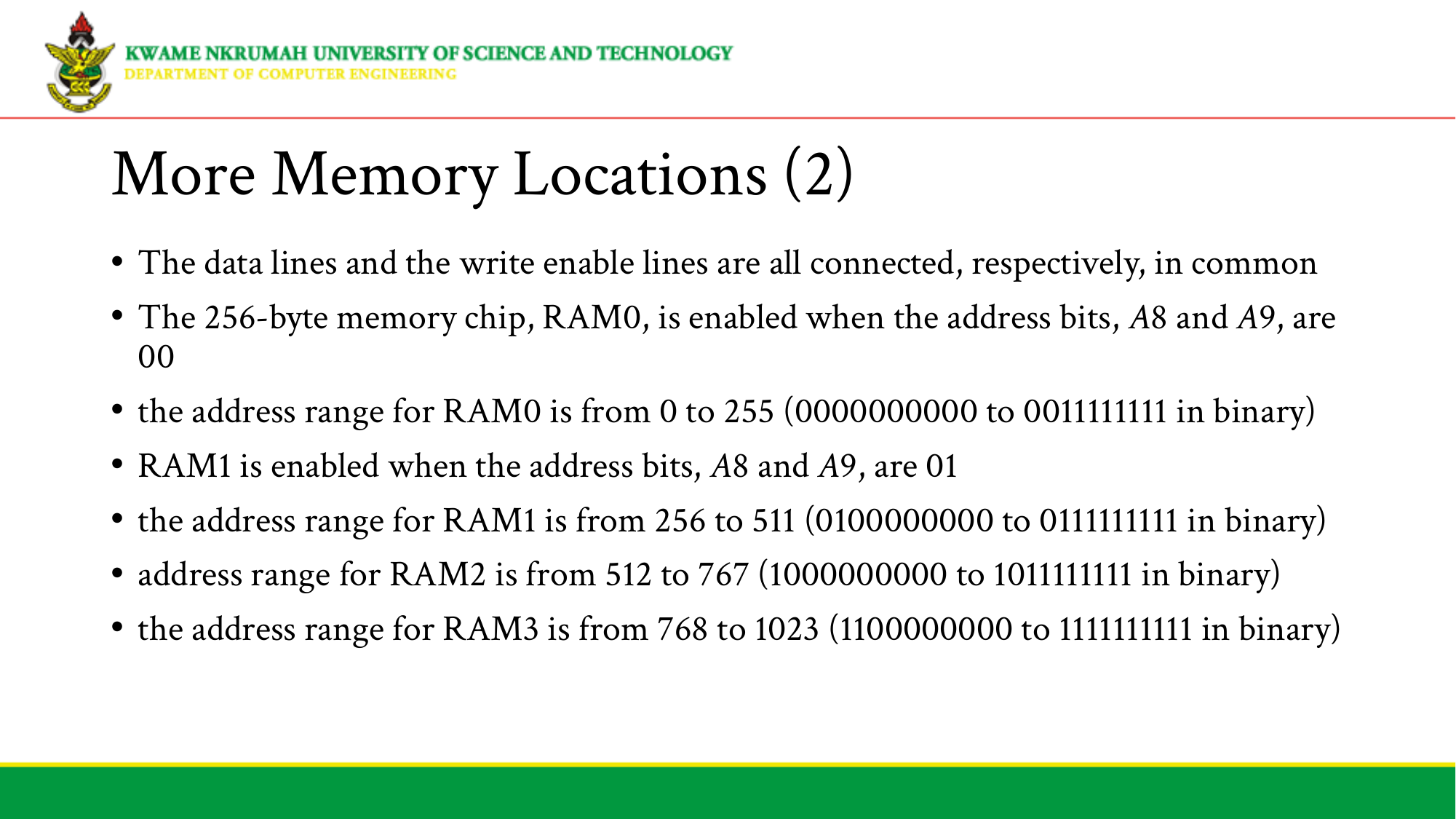

# More Memory Locations (2)
The data lines and the write enable lines are all connected, respectively, in common
The 256-byte memory chip, RAM0, is enabled when the address bits, A8 and A9, are 00
the address range for RAM0 is from 0 to 255 (0000000000 to 0011111111 in binary)
RAM1 is enabled when the address bits, A8 and A9, are 01
the address range for RAM1 is from 256 to 511 (0100000000 to 0111111111 in binary)
address range for RAM2 is from 512 to 767 (1000000000 to 1011111111 in binary)
the address range for RAM3 is from 768 to 1023 (1100000000 to 1111111111 in binary)